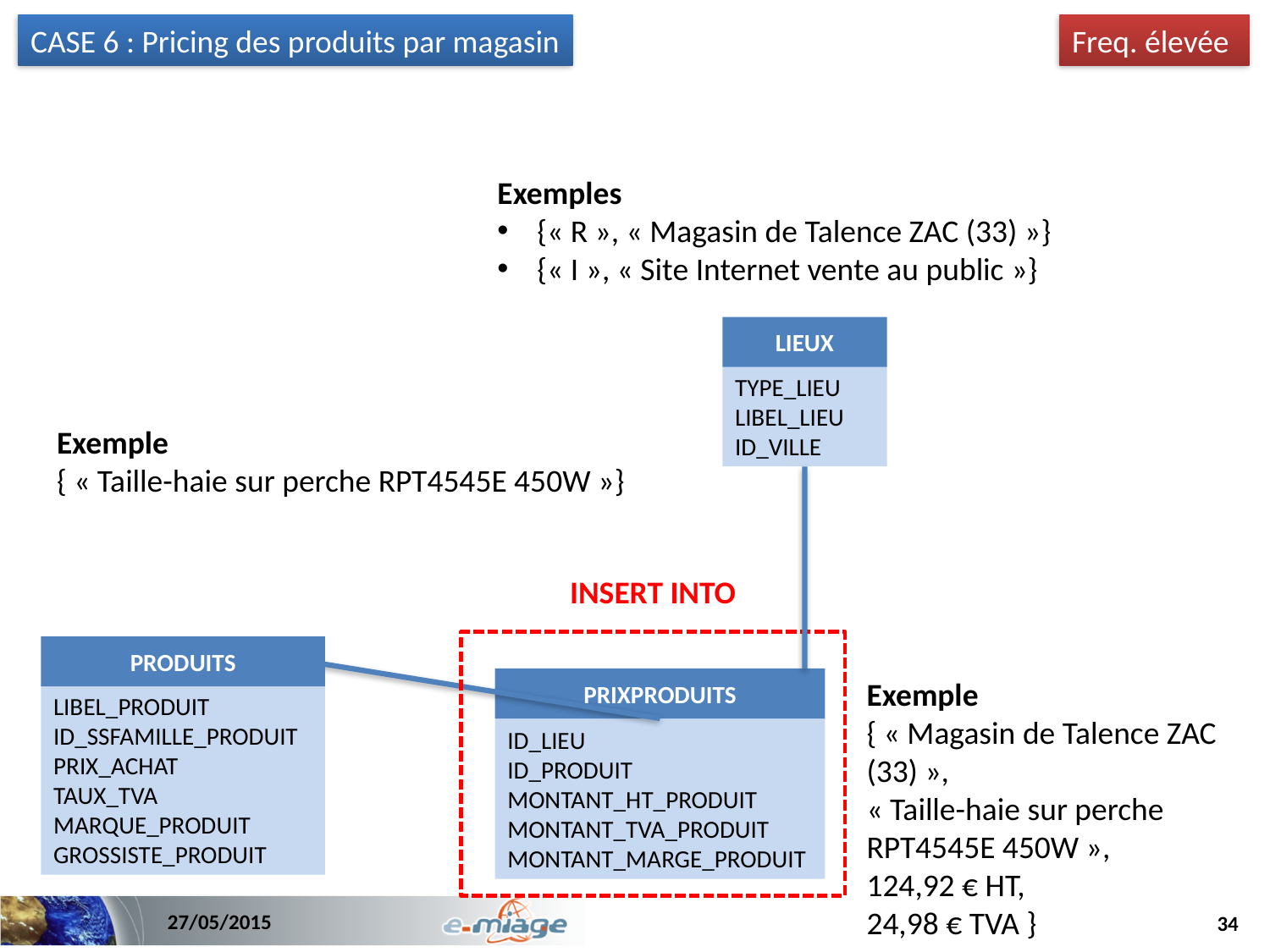

CASE 6 : Pricing des produits par magasin
Freq. élevée
Exemples
{« R », « Magasin de Talence ZAC (33) »}
{« I », « Site Internet vente au public »}
LIEUX
TYPE_LIEU
LIBEL_LIEU
ID_VILLE
Exemple
{ « Taille-haie sur perche RPT4545E 450W »}
INSERT INTO

PRODUITS
LIBEL_PRODUIT
ID_SSFAMILLE_PRODUIT
PRIX_ACHAT
TAUX_TVA
MARQUE_PRODUIT
GROSSISTE_PRODUIT
PRIXPRODUITS
ID_LIEU
ID_PRODUIT
MONTANT_HT_PRODUIT
MONTANT_TVA_PRODUIT
MONTANT_MARGE_PRODUIT
Exemple
{ « Magasin de Talence ZAC (33) »,
« Taille-haie sur perche RPT4545E 450W »,
124,92 € HT,
24,98 € TVA }